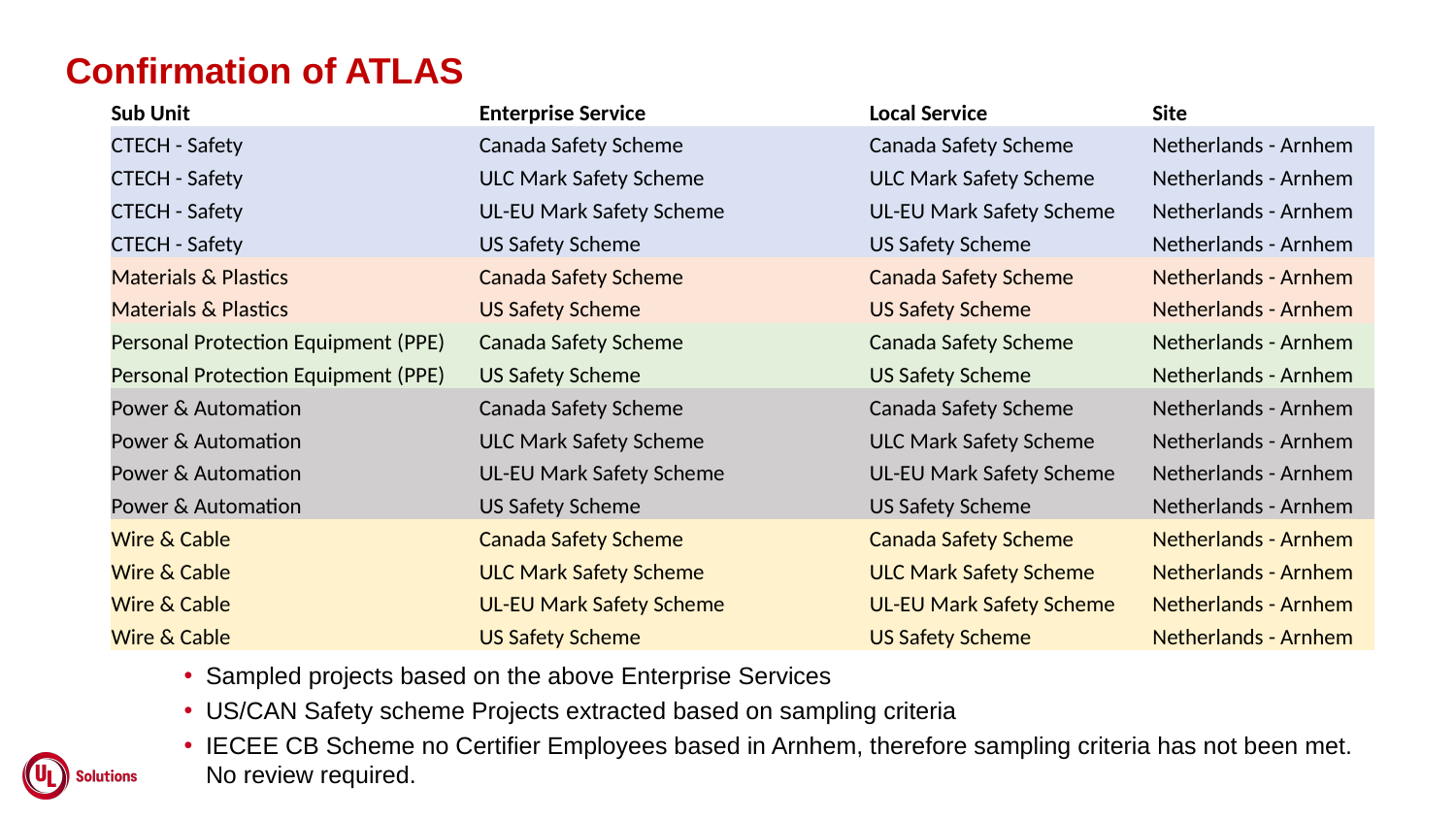

Confirmation of ATLAS
| Sub Unit | Enterprise Service | Local Service | Site |
| --- | --- | --- | --- |
| CTECH - Safety | Canada Safety Scheme | Canada Safety Scheme | Netherlands - Arnhem |
| CTECH - Safety | ULC Mark Safety Scheme | ULC Mark Safety Scheme | Netherlands - Arnhem |
| CTECH - Safety | UL-EU Mark Safety Scheme | UL-EU Mark Safety Scheme | Netherlands - Arnhem |
| CTECH - Safety | US Safety Scheme | US Safety Scheme | Netherlands - Arnhem |
| Materials & Plastics | Canada Safety Scheme | Canada Safety Scheme | Netherlands - Arnhem |
| Materials & Plastics | US Safety Scheme | US Safety Scheme | Netherlands - Arnhem |
| Personal Protection Equipment (PPE) | Canada Safety Scheme | Canada Safety Scheme | Netherlands - Arnhem |
| Personal Protection Equipment (PPE) | US Safety Scheme | US Safety Scheme | Netherlands - Arnhem |
| Power & Automation | Canada Safety Scheme | Canada Safety Scheme | Netherlands - Arnhem |
| Power & Automation | ULC Mark Safety Scheme | ULC Mark Safety Scheme | Netherlands - Arnhem |
| Power & Automation | UL-EU Mark Safety Scheme | UL-EU Mark Safety Scheme | Netherlands - Arnhem |
| Power & Automation | US Safety Scheme | US Safety Scheme | Netherlands - Arnhem |
| Wire & Cable | Canada Safety Scheme | Canada Safety Scheme | Netherlands - Arnhem |
| Wire & Cable | ULC Mark Safety Scheme | ULC Mark Safety Scheme | Netherlands - Arnhem |
| Wire & Cable | UL-EU Mark Safety Scheme | UL-EU Mark Safety Scheme | Netherlands - Arnhem |
| Wire & Cable | US Safety Scheme | US Safety Scheme | Netherlands - Arnhem |
Sampled projects based on the above Enterprise Services
US/CAN Safety scheme Projects extracted based on sampling criteria
IECEE CB Scheme no Certifier Employees based in Arnhem, therefore sampling criteria has not been met. No review required.